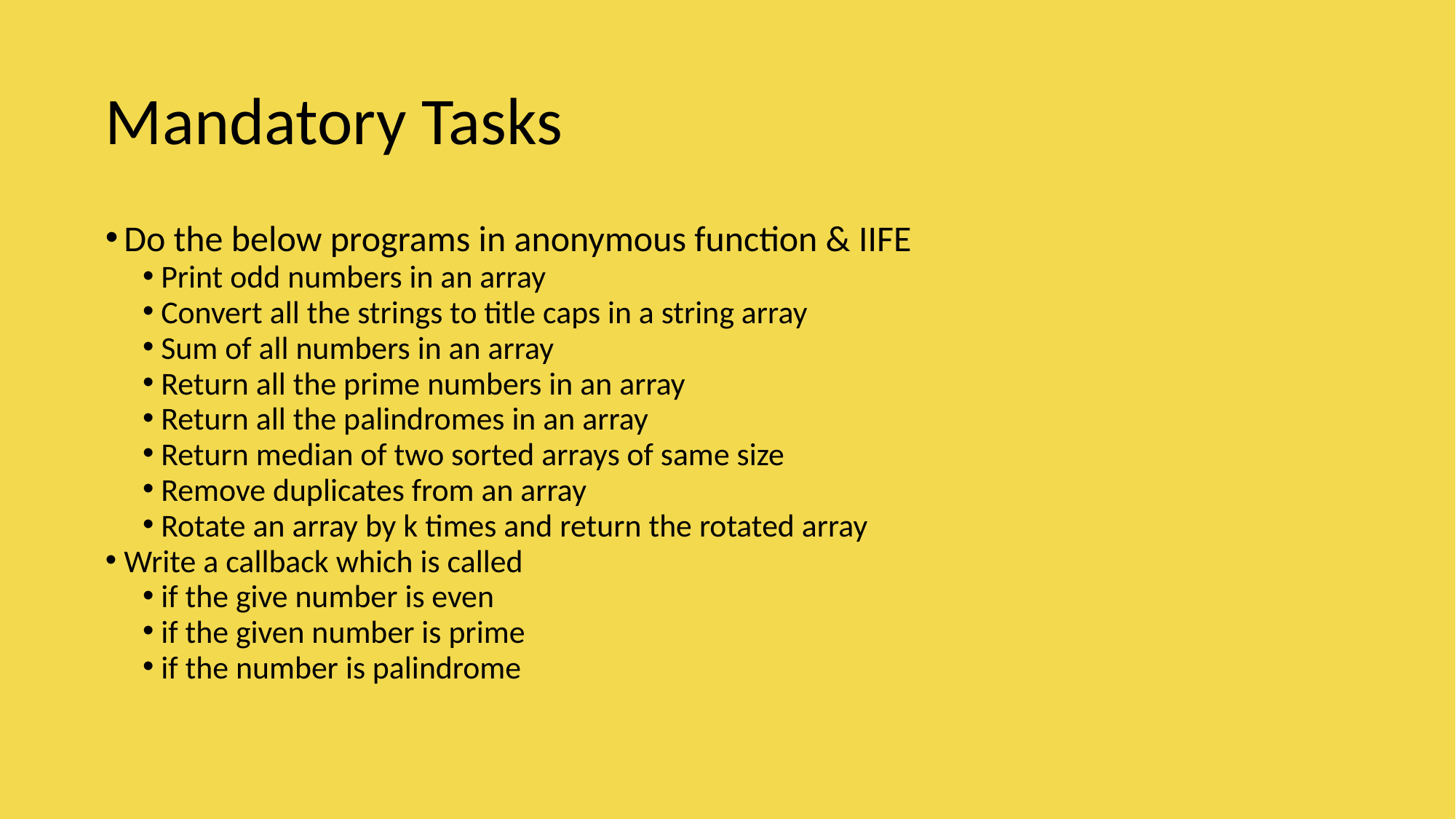

# Mandatory Tasks
Do the below programs in anonymous function & IIFE
Print odd numbers in an array
Convert all the strings to title caps in a string array
Sum of all numbers in an array
Return all the prime numbers in an array
Return all the palindromes in an array
Return median of two sorted arrays of same size
Remove duplicates from an array
Rotate an array by k times and return the rotated array
Write a callback which is called
if the give number is even
if the given number is prime
if the number is palindrome